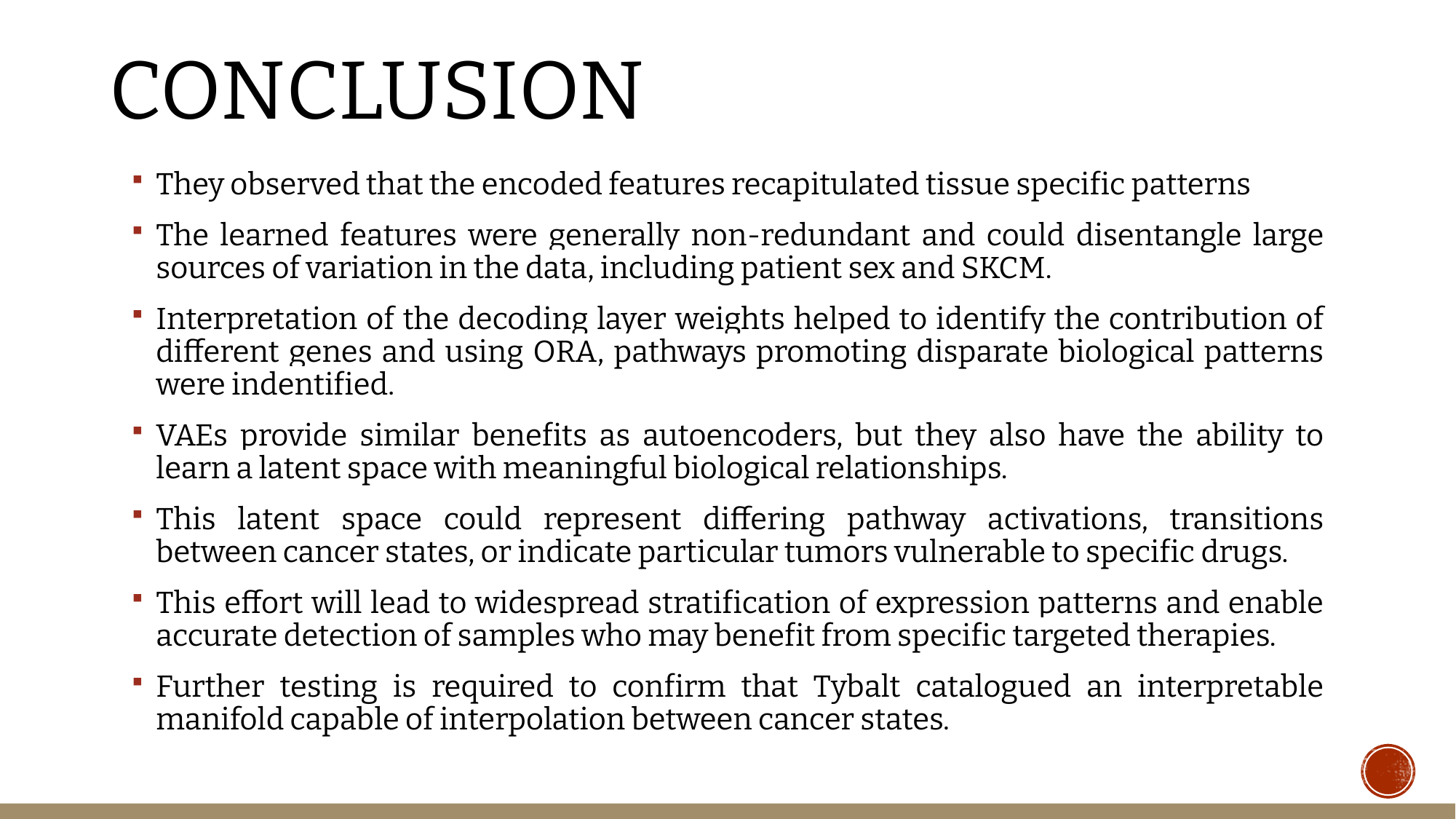

Conclusion
They observed that the encoded features recapitulated tissue specific patterns
The learned features were generally non-redundant and could disentangle large sources of variation in the data, including patient sex and SKCM.
Interpretation of the decoding layer weights helped to identify the contribution of different genes and using ORA, pathways promoting disparate biological patterns were indentified.
VAEs provide similar benefits as autoencoders, but they also have the ability to learn a latent space with meaningful biological relationships.
This latent space could represent differing pathway activations, transitions between cancer states, or indicate particular tumors vulnerable to specific drugs.
This effort will lead to widespread stratification of expression patterns and enable accurate detection of samples who may benefit from specific targeted therapies.
Further testing is required to confirm that Tybalt catalogued an interpretable manifold capable of interpolation between cancer states.